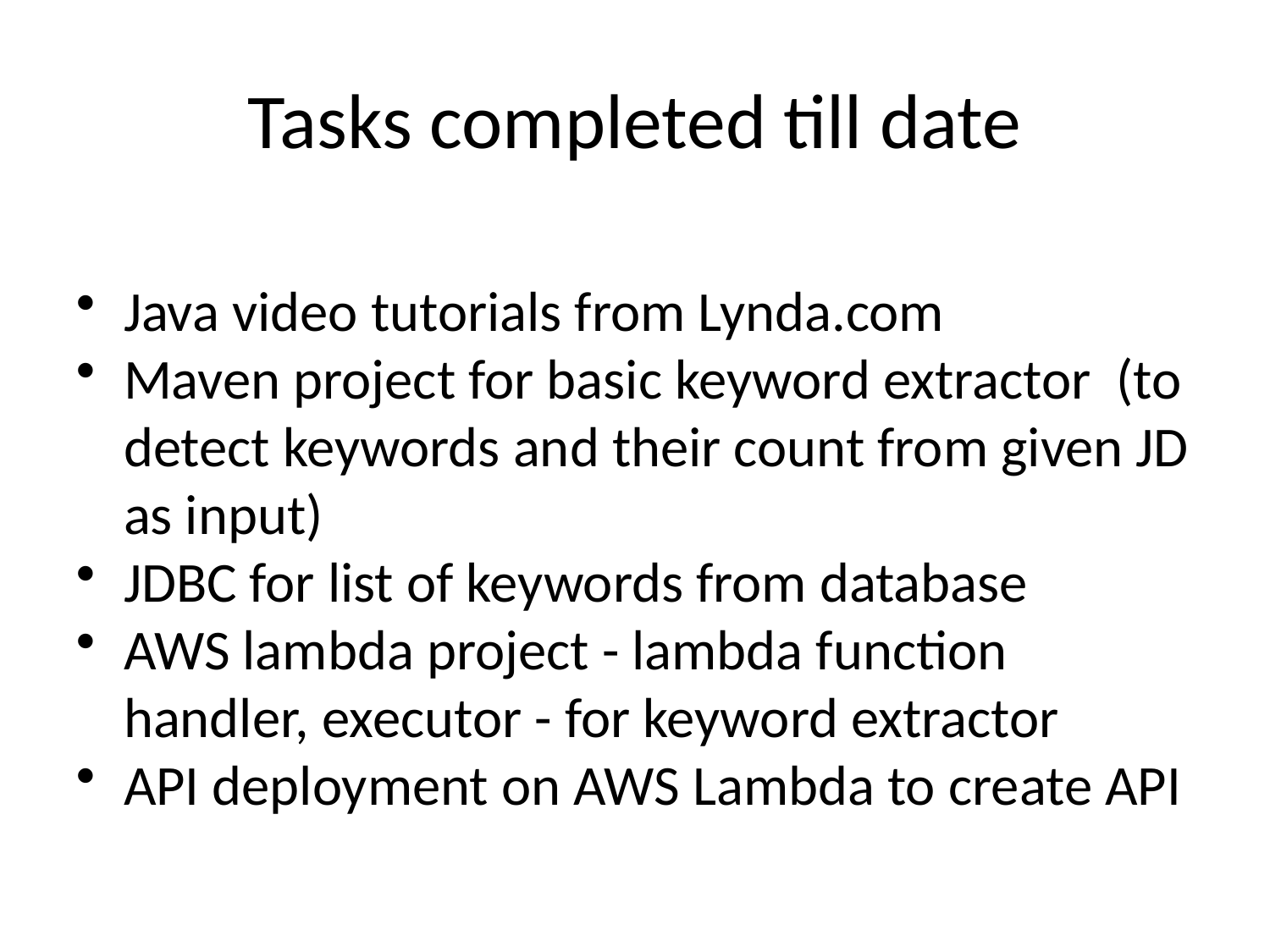

# Tasks completed till date
Java video tutorials from Lynda.com
Maven project for basic keyword extractor  (to detect keywords and their count from given JD as input)
JDBC for list of keywords from database
AWS lambda project - lambda function handler, executor - for keyword extractor
API deployment on AWS Lambda to create API